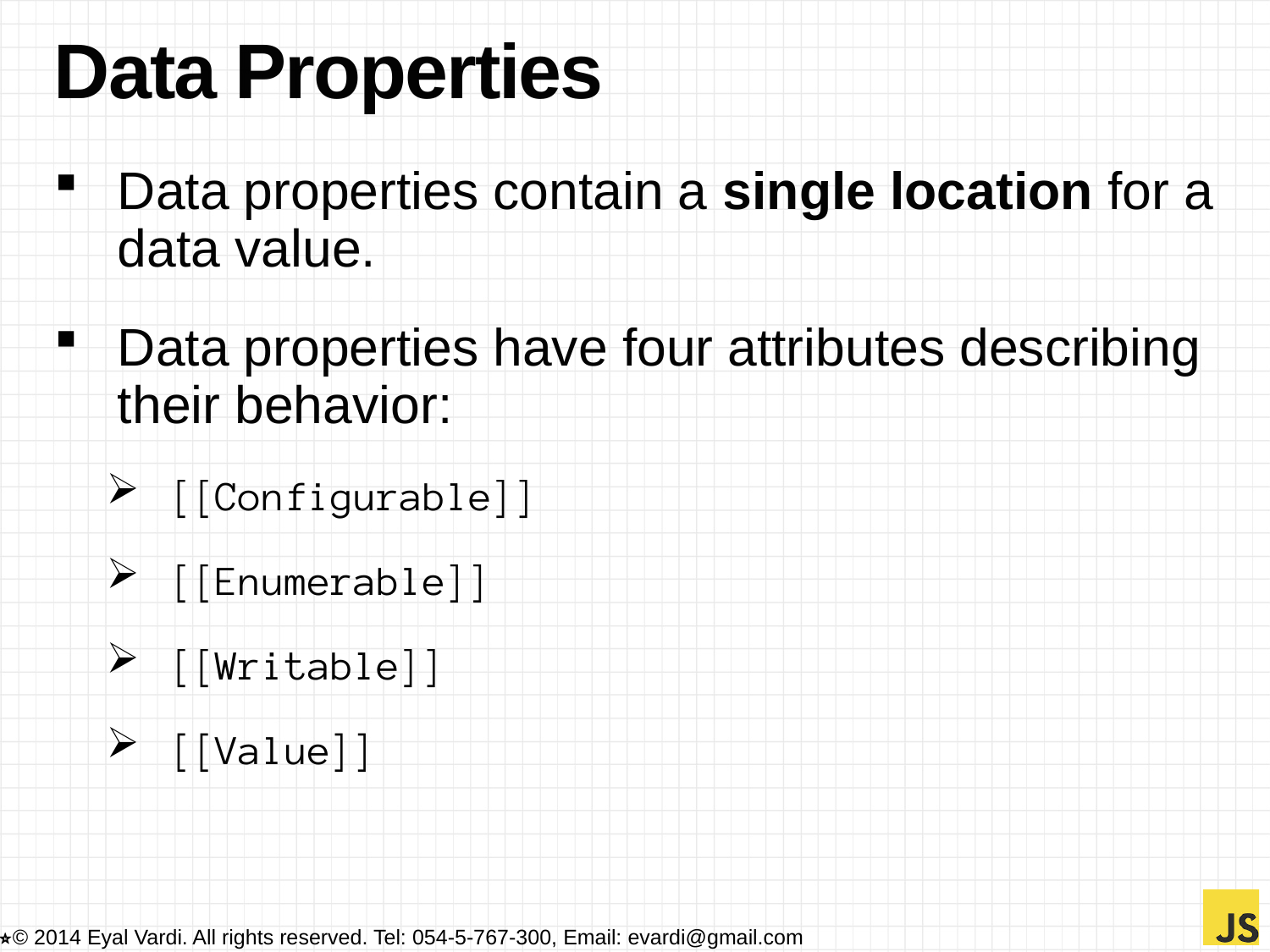

# Data Properties
Data properties contain a single location for a data value.

Data properties have four attributes describing their behavior:
[[Configurable]]
[[Enumerable]]
[[Writable]]
[[Value]]